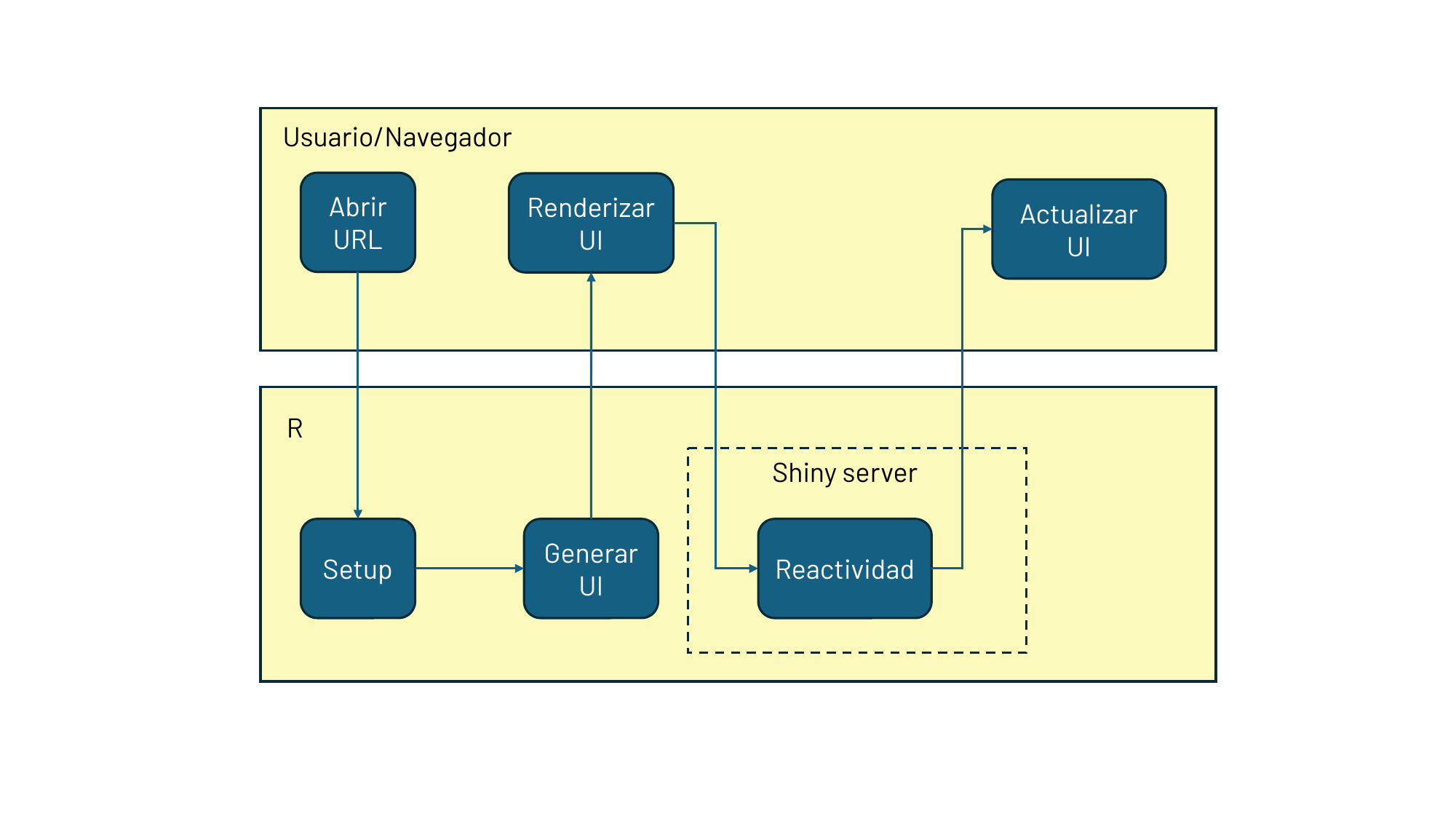

Usuario/Navegador
Abrir URL
Renderizar UI
Actualizar UI

R

Shiny server
Reactividad
Generar UI
Setup